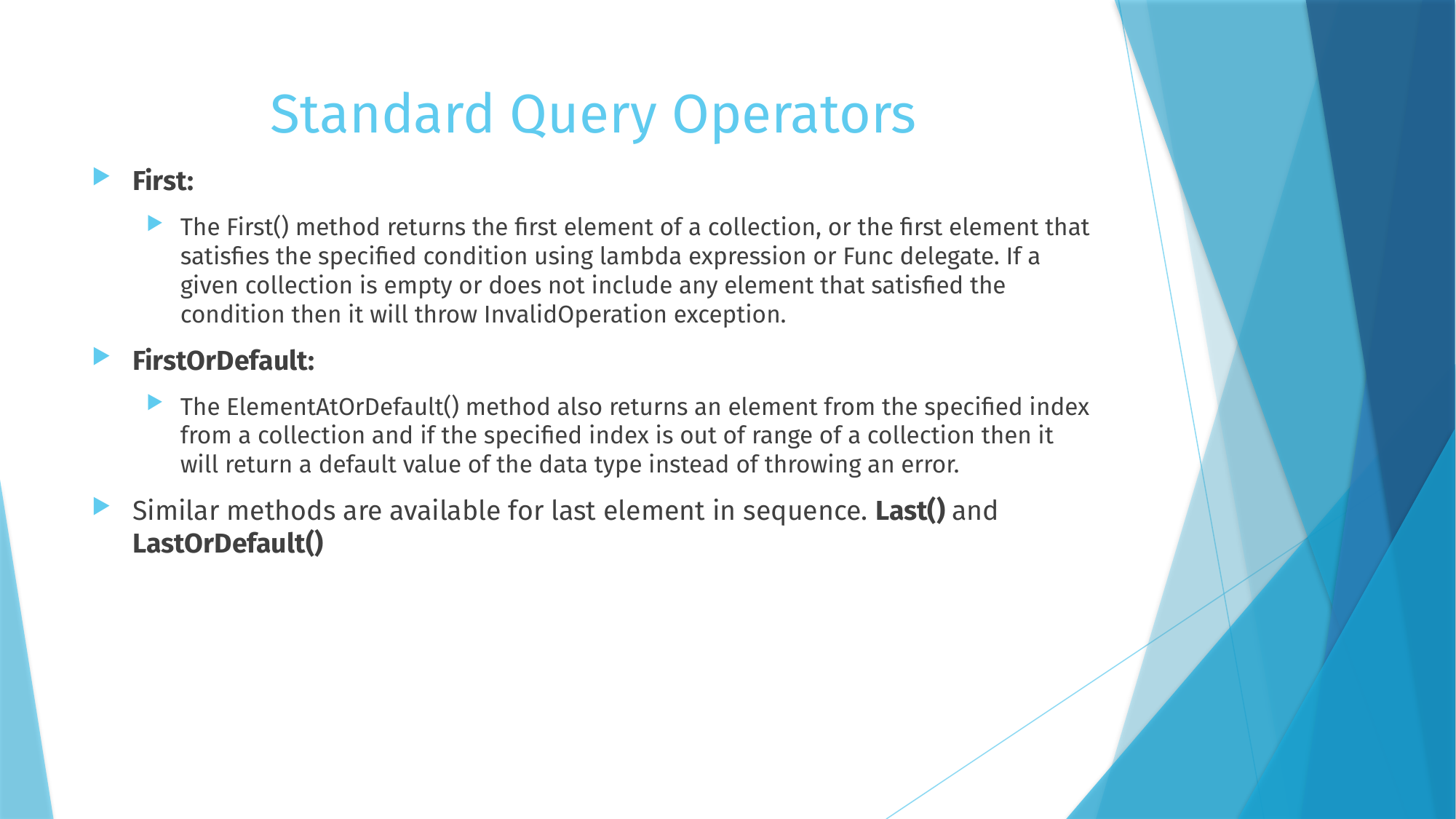

# Standard Query Operators
First:
The First() method returns the first element of a collection, or the first element that satisfies the specified condition using lambda expression or Func delegate. If a given collection is empty or does not include any element that satisfied the condition then it will throw InvalidOperation exception.
FirstOrDefault:
The ElementAtOrDefault() method also returns an element from the specified index from a collection and if the specified index is out of range of a collection then it will return a default value of the data type instead of throwing an error.
Similar methods are available for last element in sequence. Last() and LastOrDefault()